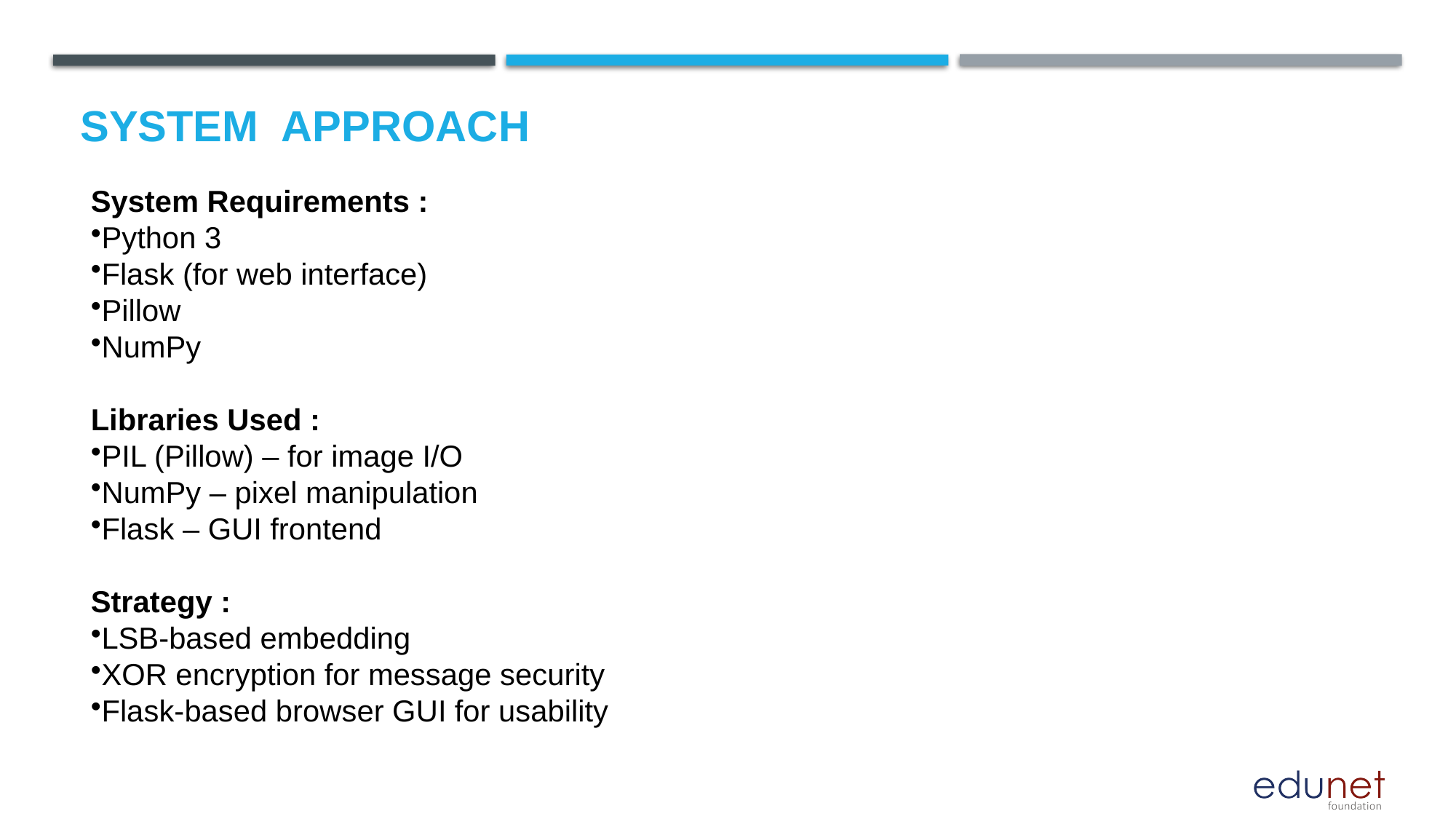

# System  Approach
System Requirements :
Python 3
Flask (for web interface)
Pillow
NumPy

Libraries Used :
PIL (Pillow) – for image I/O
NumPy – pixel manipulation
Flask – GUI frontend

Strategy :
LSB-based embedding
XOR encryption for message security
Flask-based browser GUI for usability